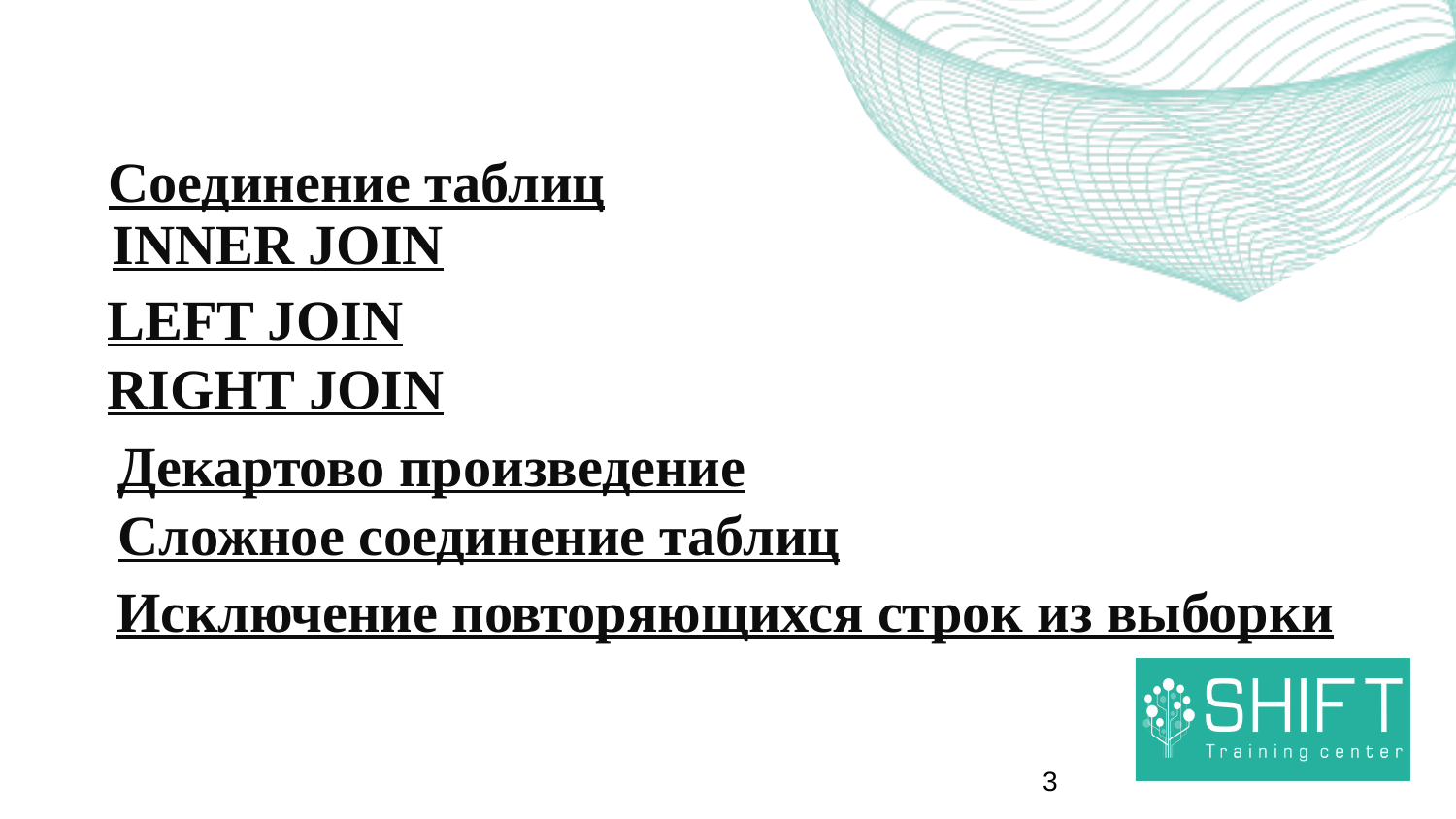

Соединение таблиц
INNER JOIN
LEFT JOIN
RIGHT JOIN
Декартово произведение
Сложное соединение таблиц
Исключение повторяющихся строк из выборки
3